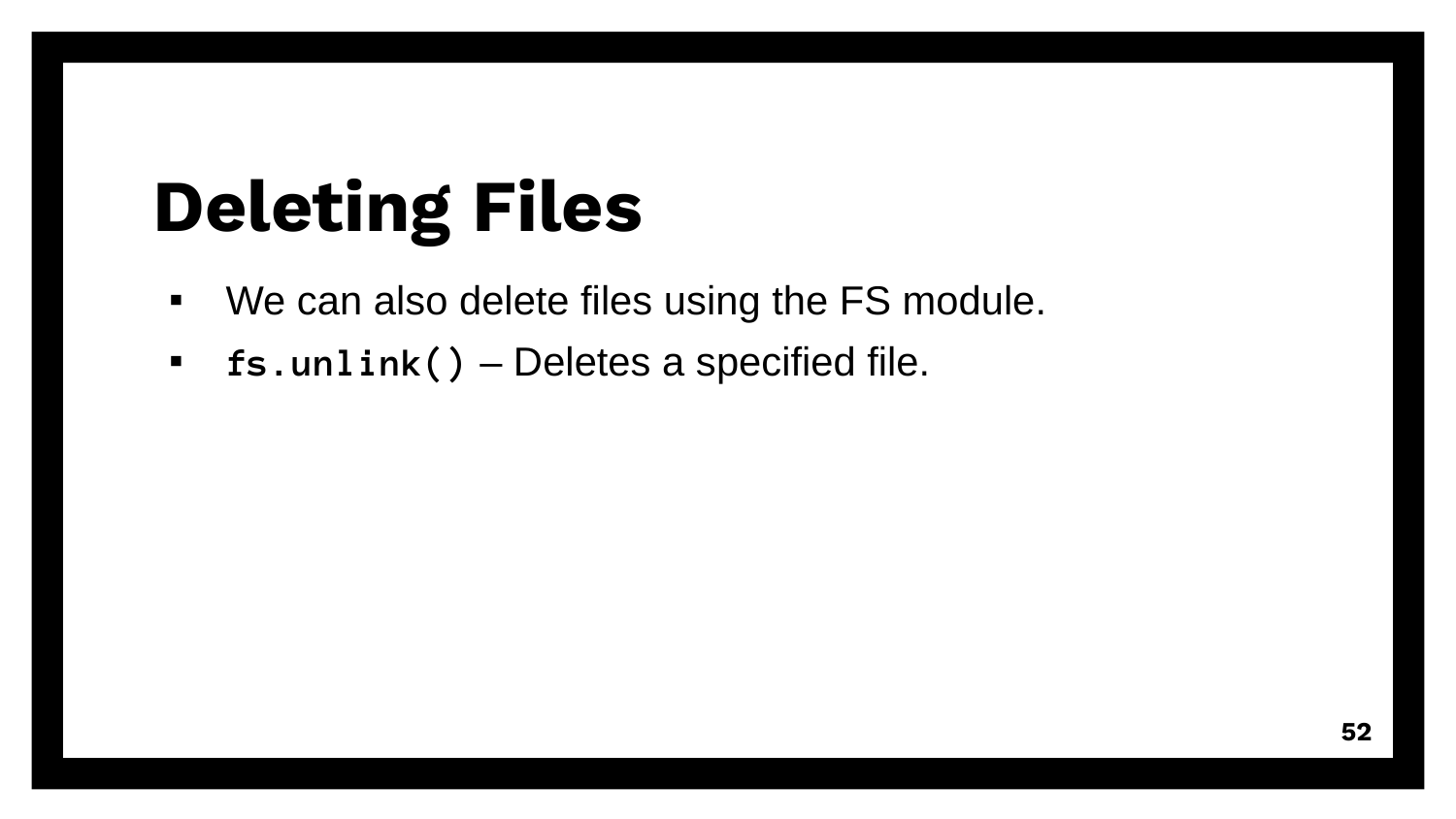

# Deleting Files
We can also delete files using the FS module.
fs.unlink() – Deletes a specified file.
52